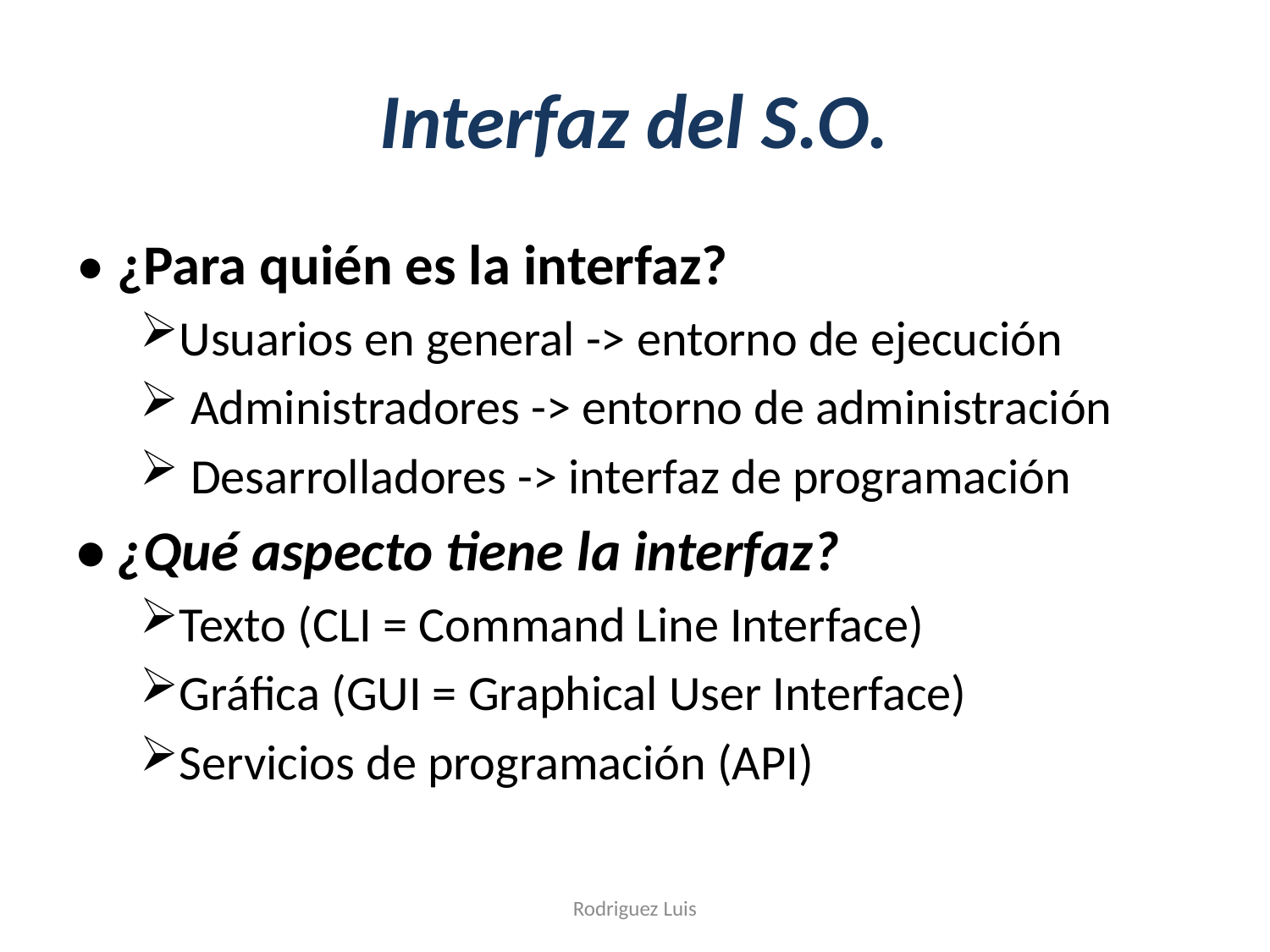

# Interfaz del S.O.
• ¿Para quién es la interfaz?
Usuarios en general -> entorno de ejecución
 Administradores -> entorno de administración
 Desarrolladores -> interfaz de programación
• ¿Qué aspecto tiene la interfaz?
Texto (CLI = Command Line Interface)
Gráfica (GUI = Graphical User Interface)
Servicios de programación (API)
Rodriguez Luis